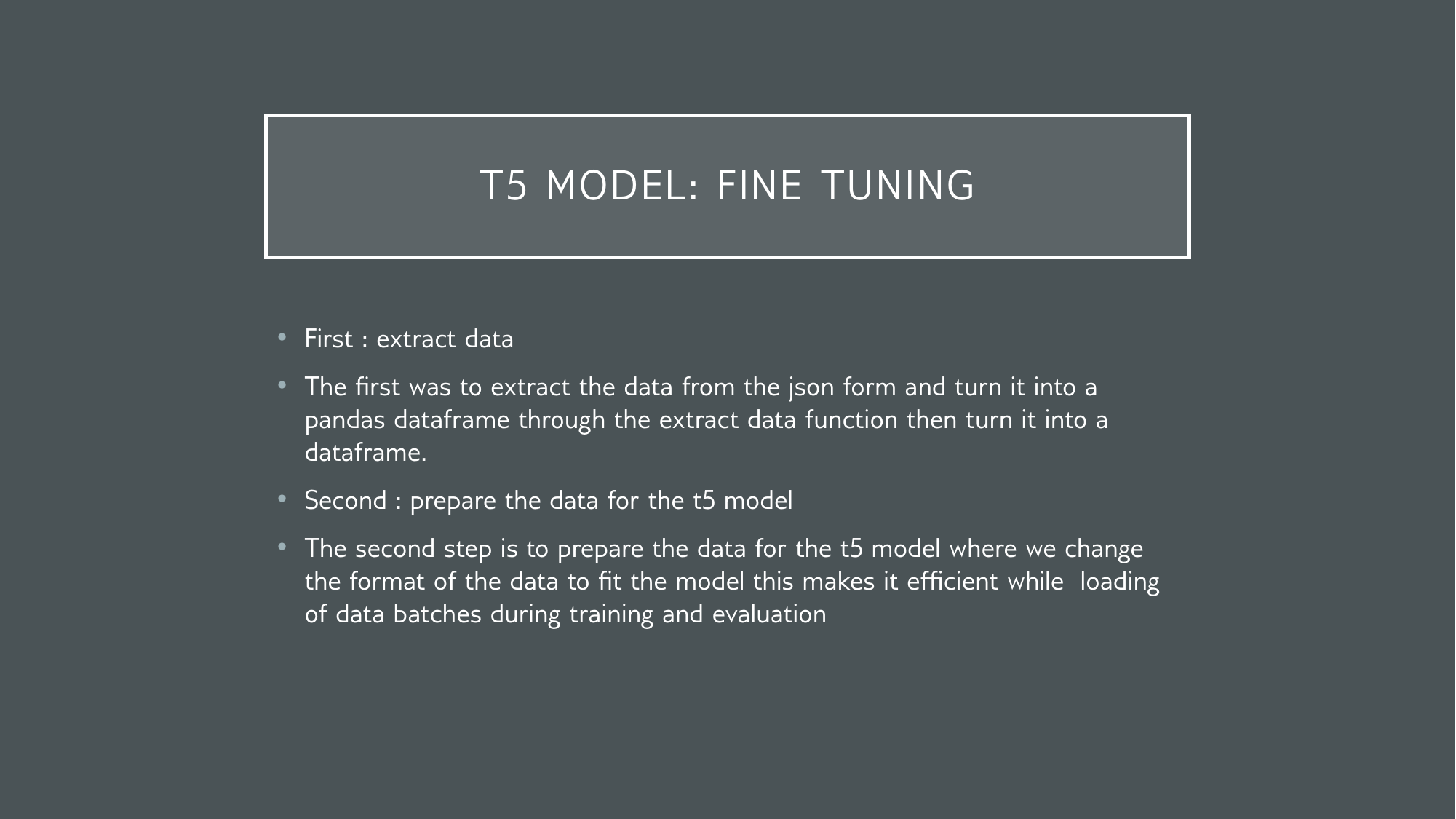

# T5 Model: fine tuning
First : extract data
The first was to extract the data from the json form and turn it into a pandas dataframe through the extract data function then turn it into a dataframe.
Second : prepare the data for the t5 model
The second step is to prepare the data for the t5 model where we change the format of the data to fit the model this makes it efficient while  loading of data batches during training and evaluation